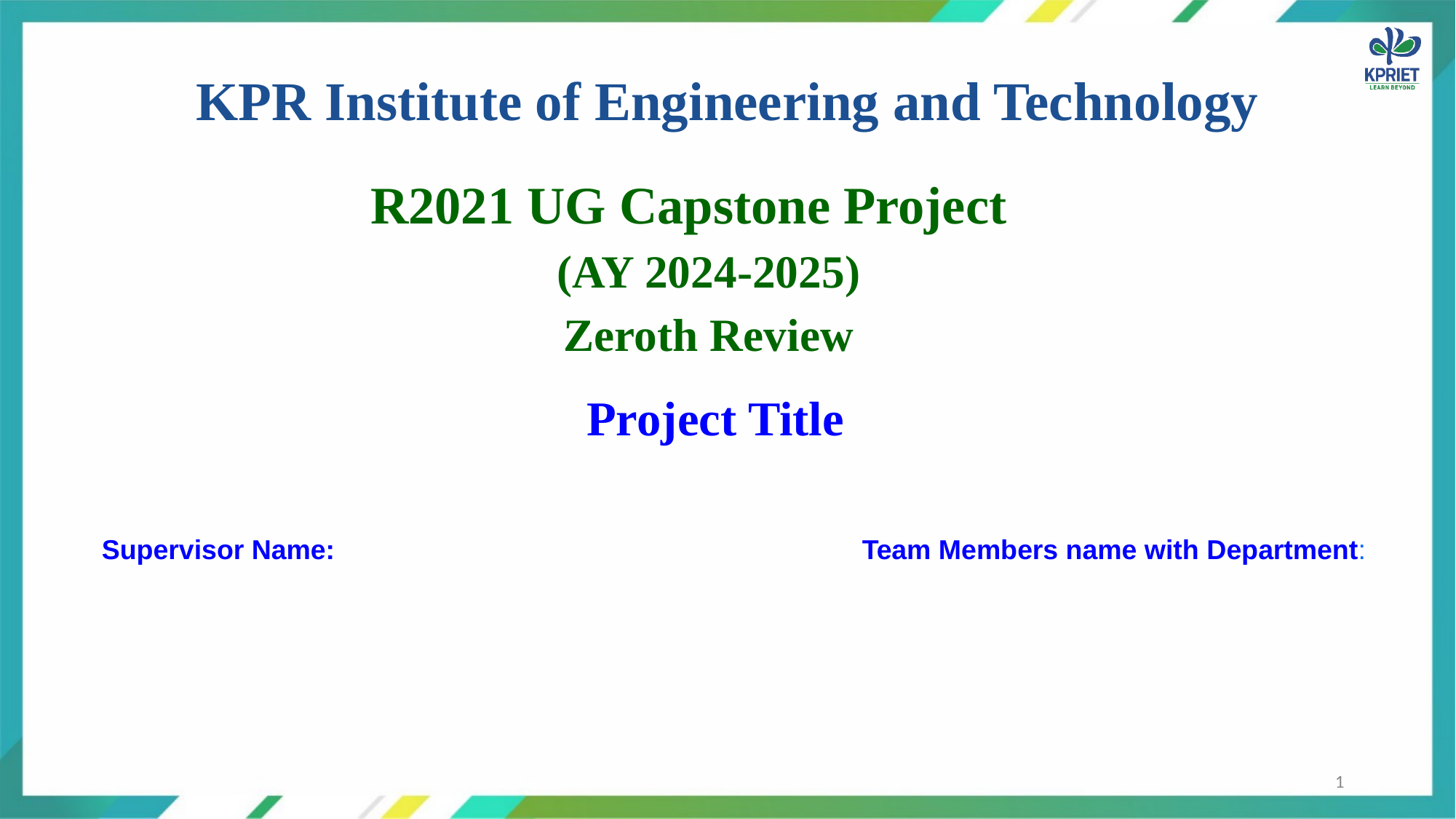

# KPR Institute of Engineering and Technology
R2021 UG Capstone Project
(AY 2024-2025)
Zeroth Review
Project Title

Supervisor Name:                                                                     Team Members name with Department:

1